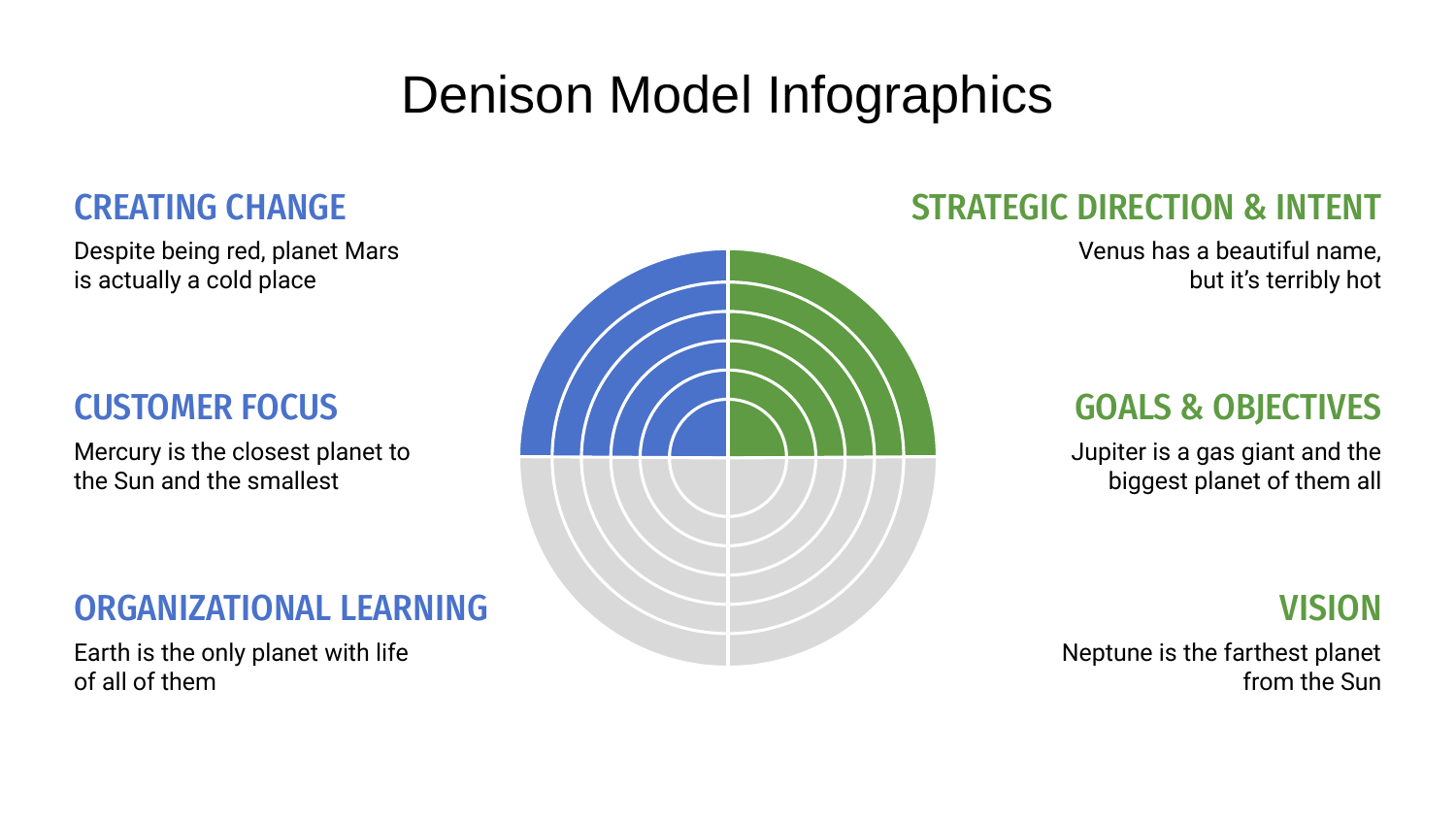

# Denison Model Infographics
CREATING CHANGE
STRATEGIC DIRECTION & INTENT
Despite being red, planet Mars is actually a cold place

Venus has a beautiful name, but it’s terribly hot

CUSTOMER FOCUS
GOALS & OBJECTIVES
Mercury is the closest planet to the Sun and the smallest
Jupiter is a gas giant and the biggest planet of them all
ORGANIZATIONAL LEARNING
VISION
Earth is the only planet with life of all of them
Neptune is the farthest planet from the Sun